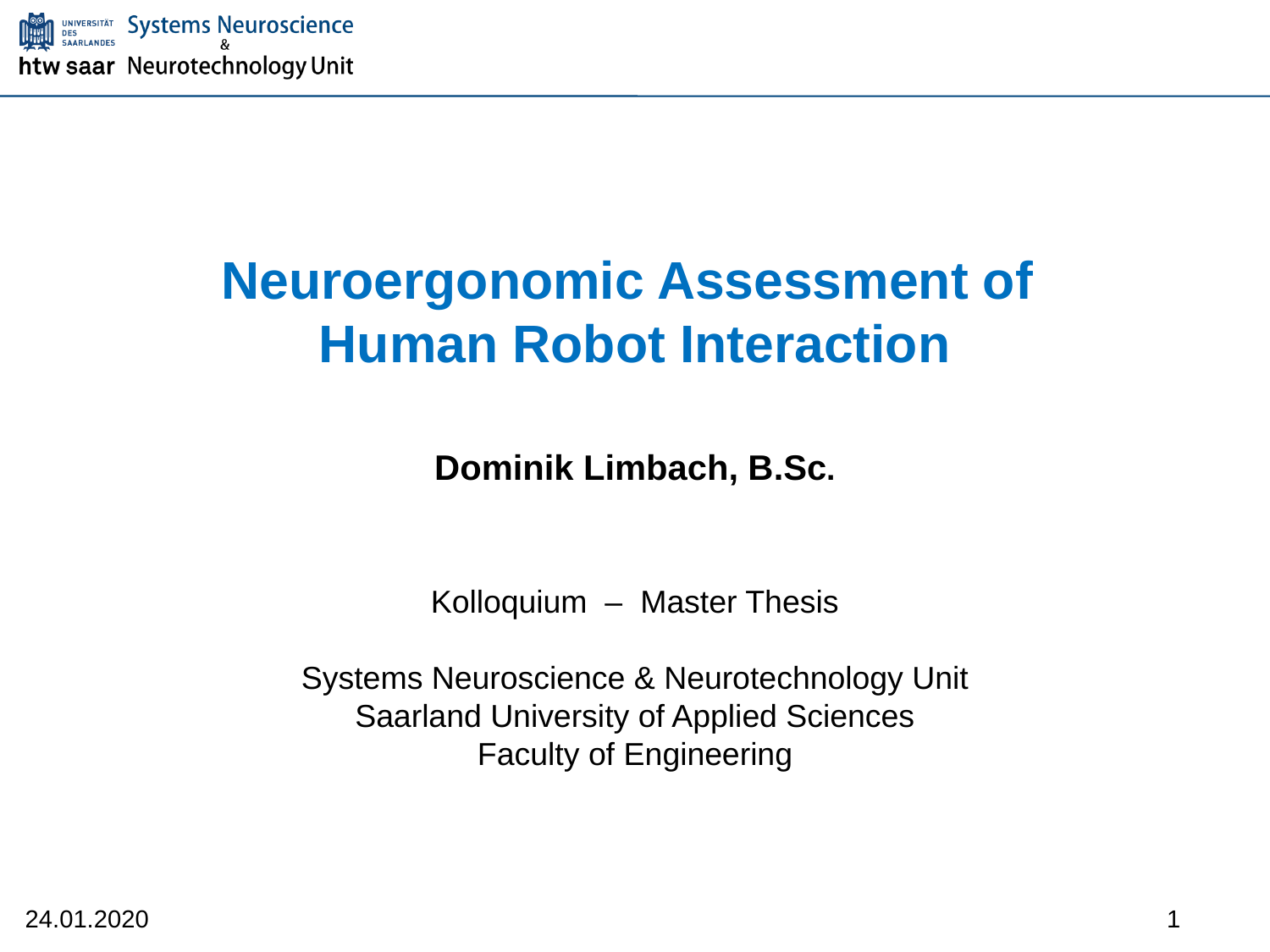

#
Neuroergonomic Assessment of
Human Robot Interaction
Dominik Limbach, B.Sc.
Kolloquium  –  Master Thesis

Systems Neuroscience & Neurotechnology Unit
Saarland University of Applied Sciences
Faculty of Engineering
1
24.01.2020